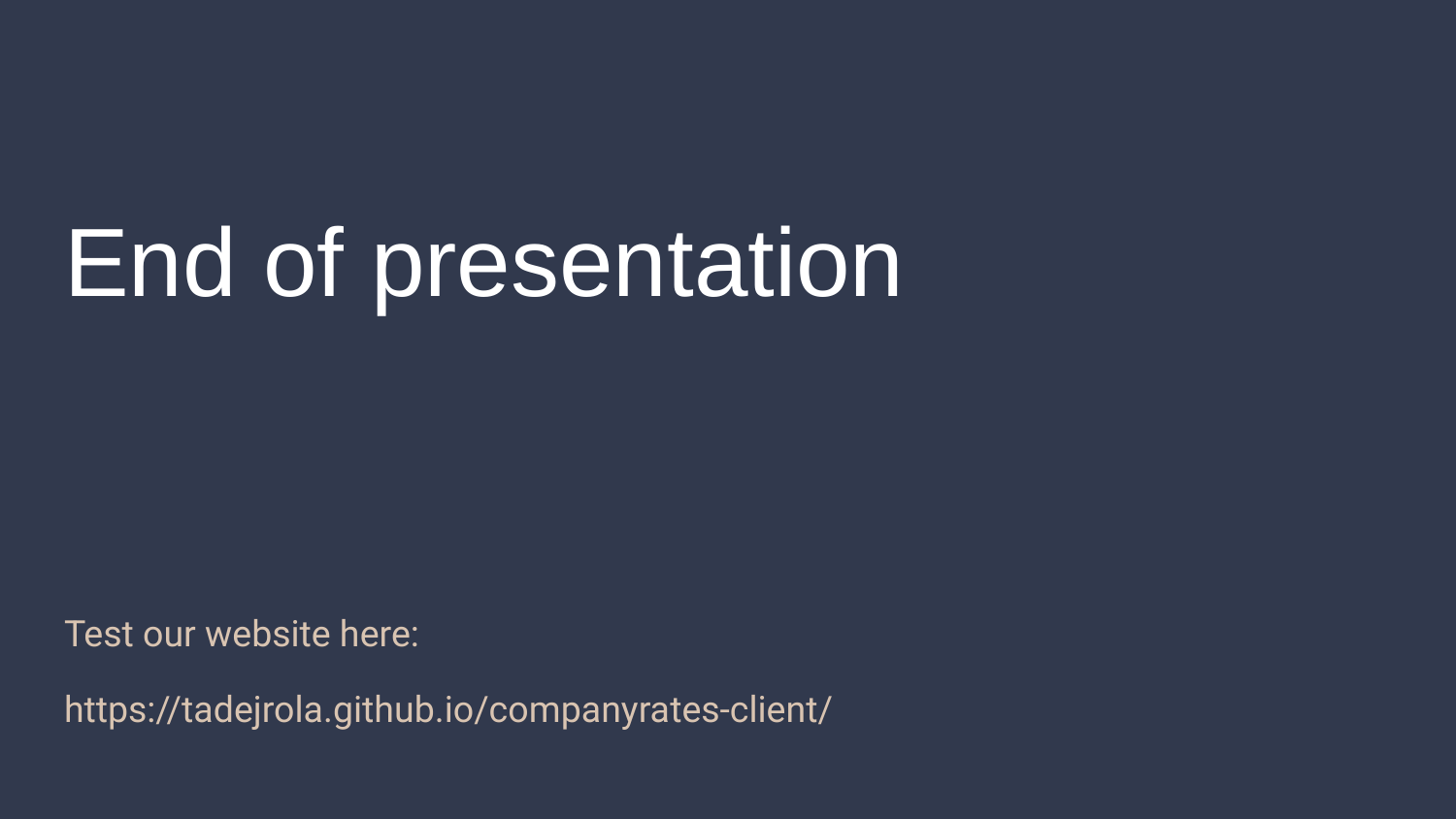

# End of presentation
Test our website here:
https://tadejrola.github.io/companyrates-client/